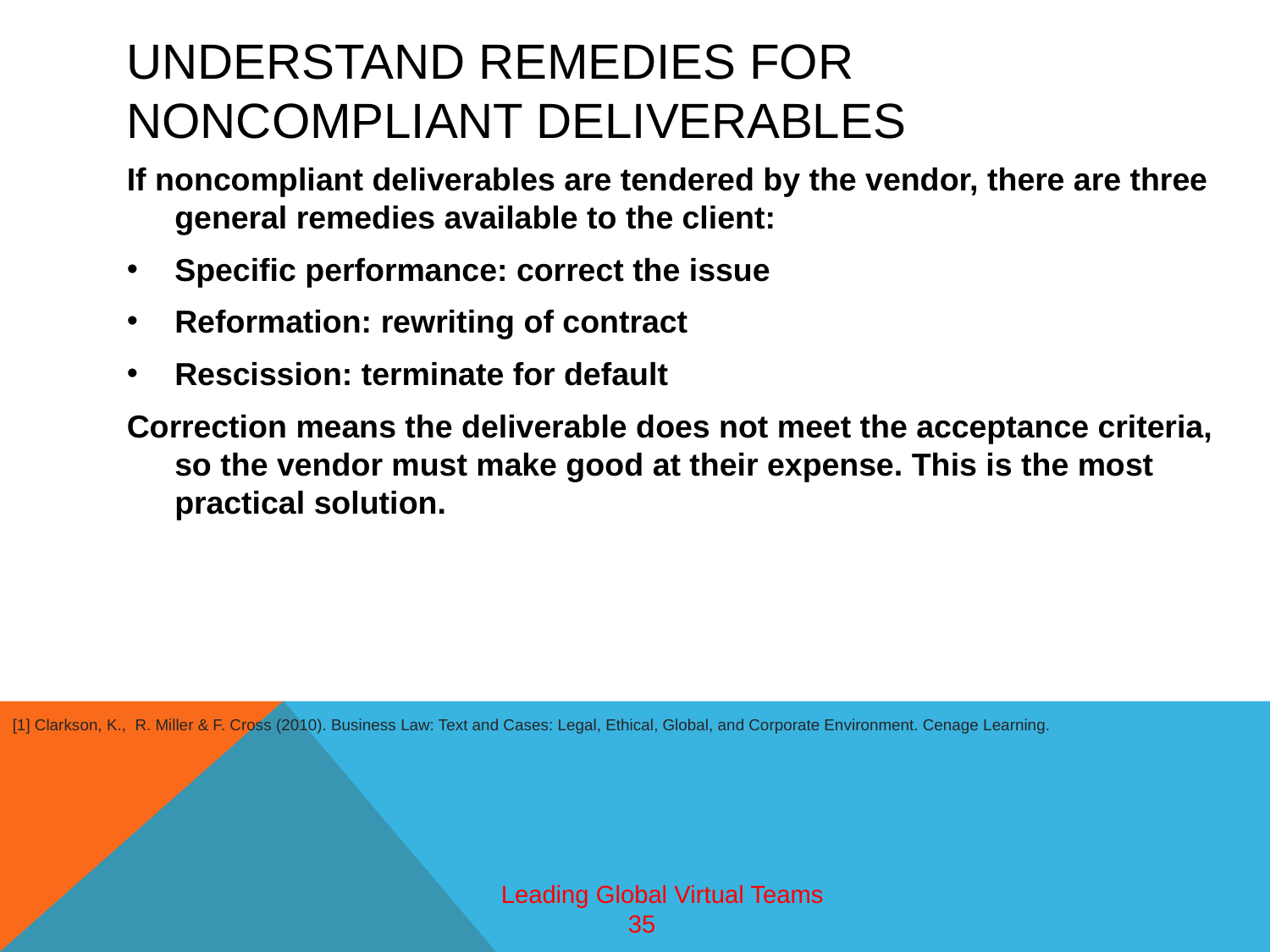

# Understand Remedies for Noncompliant Deliverables
If noncompliant deliverables are tendered by the vendor, there are three general remedies available to the client:
Specific performance: correct the issue
Reformation: rewriting of contract
Rescission: terminate for default
Correction means the deliverable does not meet the acceptance criteria, so the vendor must make good at their expense. This is the most practical solution.

[1] Clarkson, K.,  R. Miller & F. Cross (2010). Business Law: Text and Cases: Legal, Ethical, Global, and Corporate Environment. Cenage Learning.